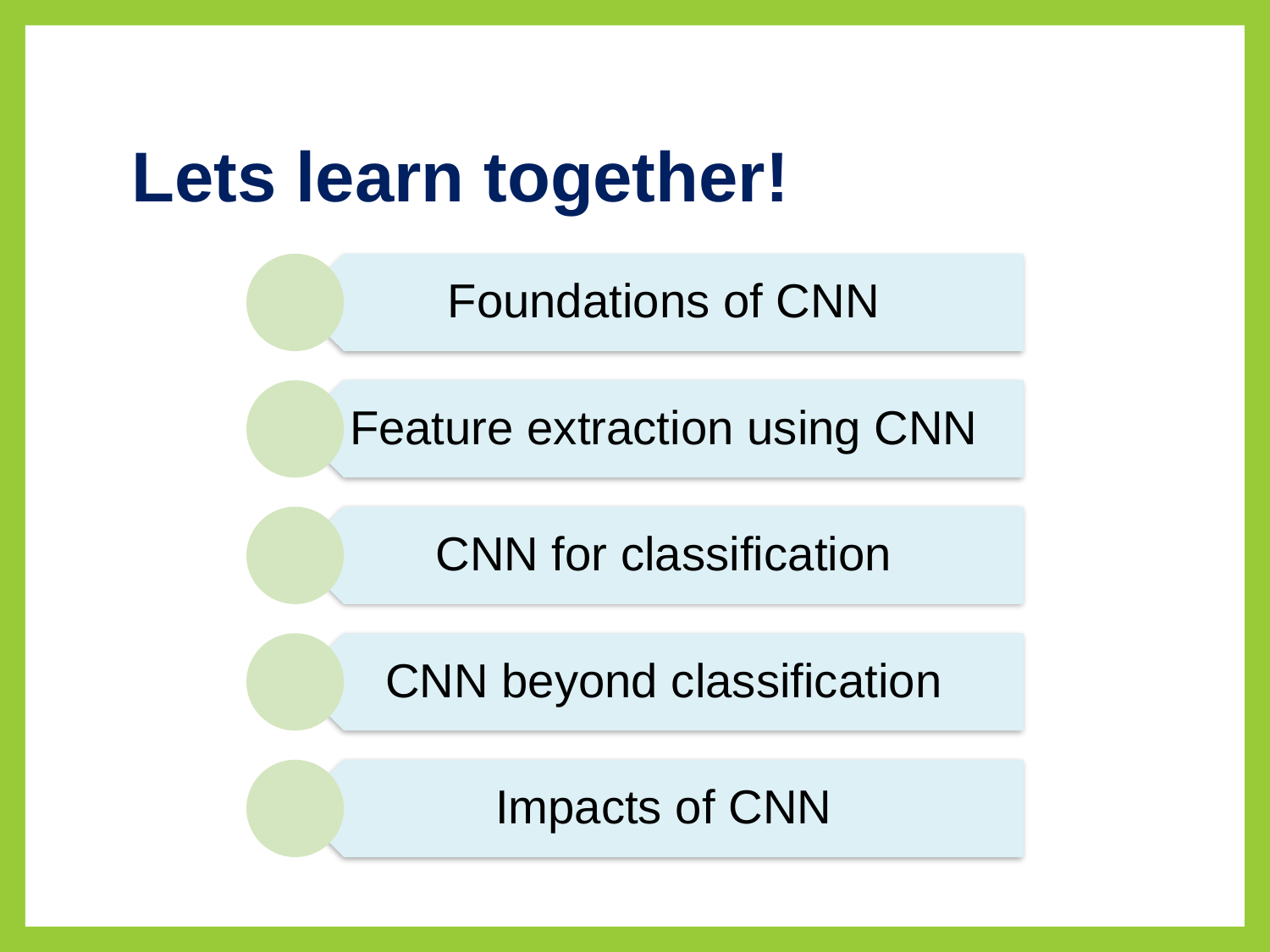

# Lets learn together!
Foundations of CNN
Feature extraction using CNN
CNN for classification
CNN beyond classification
Impacts of CNN